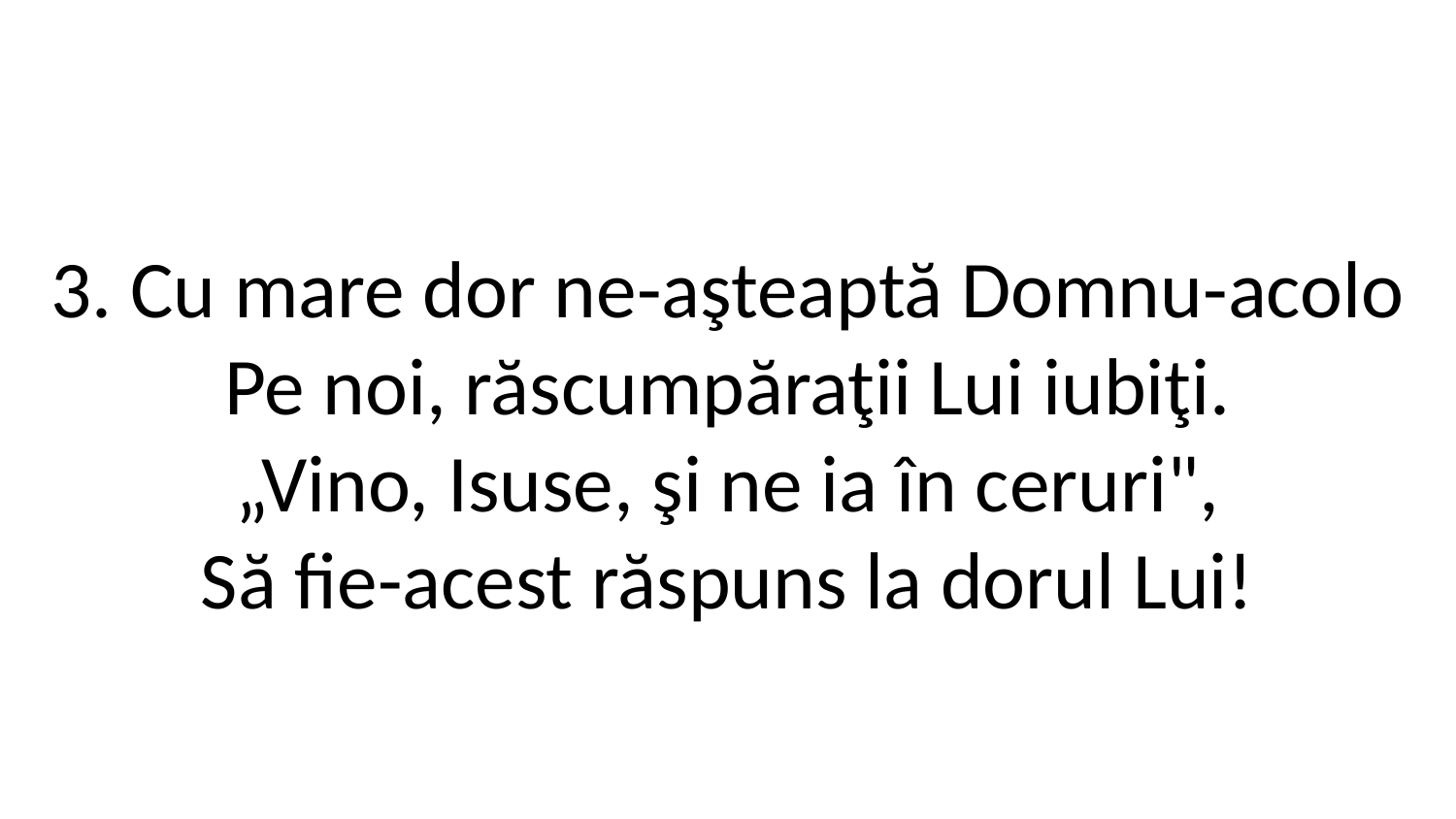

3. Cu mare dor ne-aşteaptă Domnu-acolo
Pe noi, răscumpăraţii Lui iubiţi.
„Vino, Isuse, şi ne ia în ceruri",
Să fie-acest răspuns la dorul Lui!